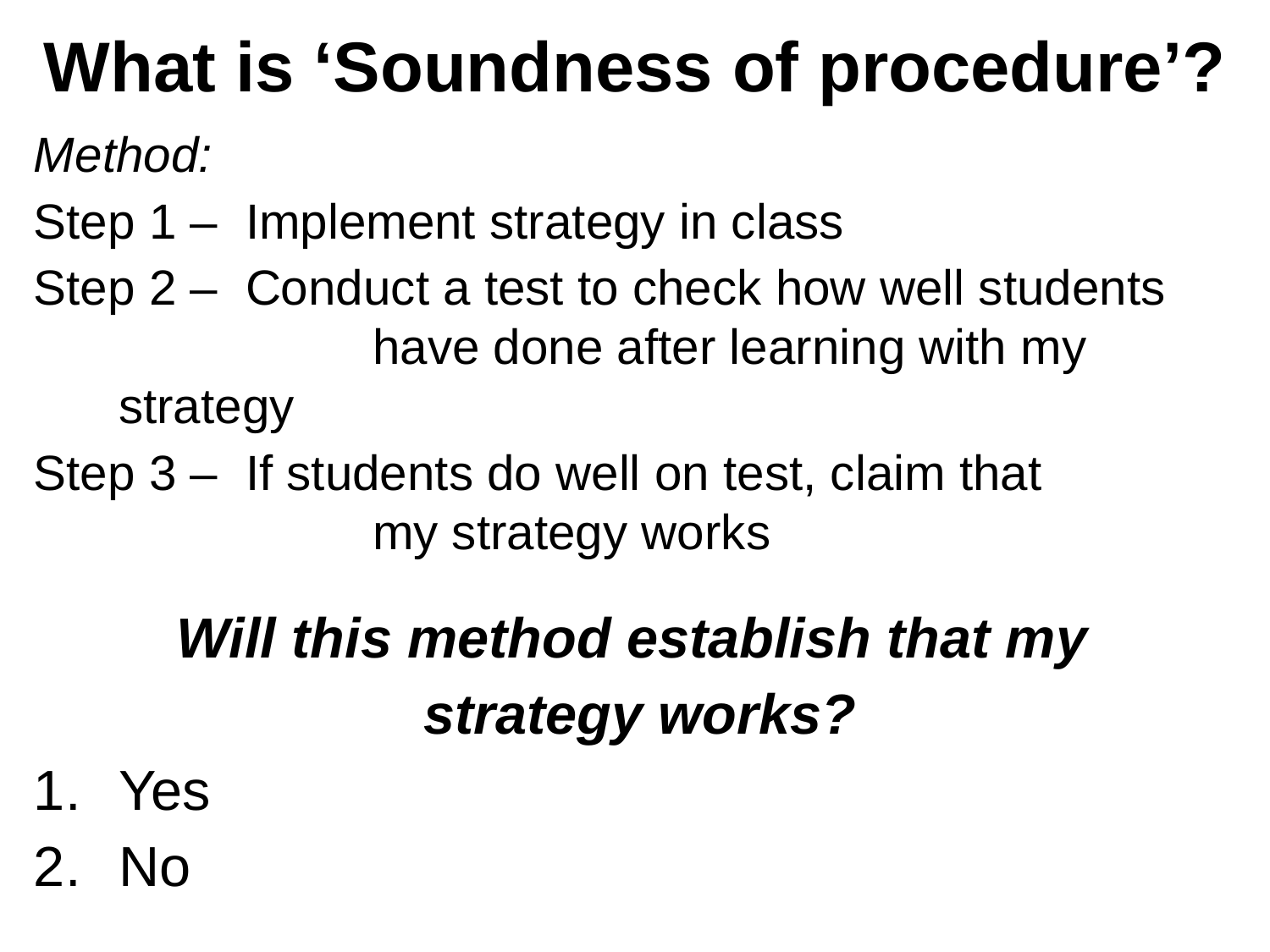

What is ‘Soundness of procedure’?

Method:
Step 1 – 	Implement strategy in class
Step 2 – 	Conduct a test to check how well students 		have done after learning with my strategy
Step 3 – 	If students do well on test, claim that 			my strategy works
Will this method establish that my
strategy works?
Yes
No